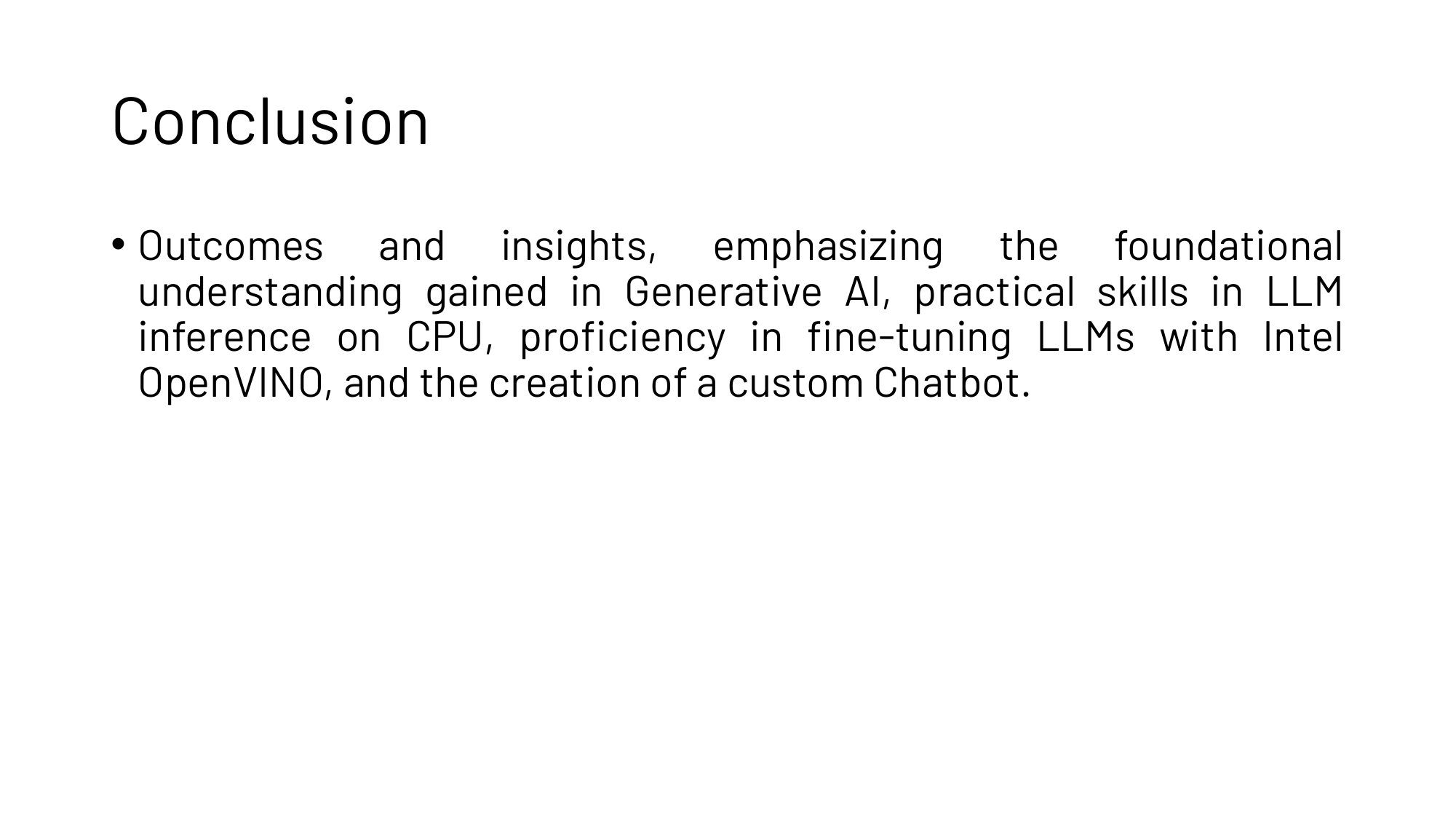

# Conclusion
Outcomes and insights, emphasizing the foundational understanding gained in Generative AI, practical skills in LLM inference on CPU, proficiency in fine-tuning LLMs with Intel OpenVINO, and the creation of a custom Chatbot.